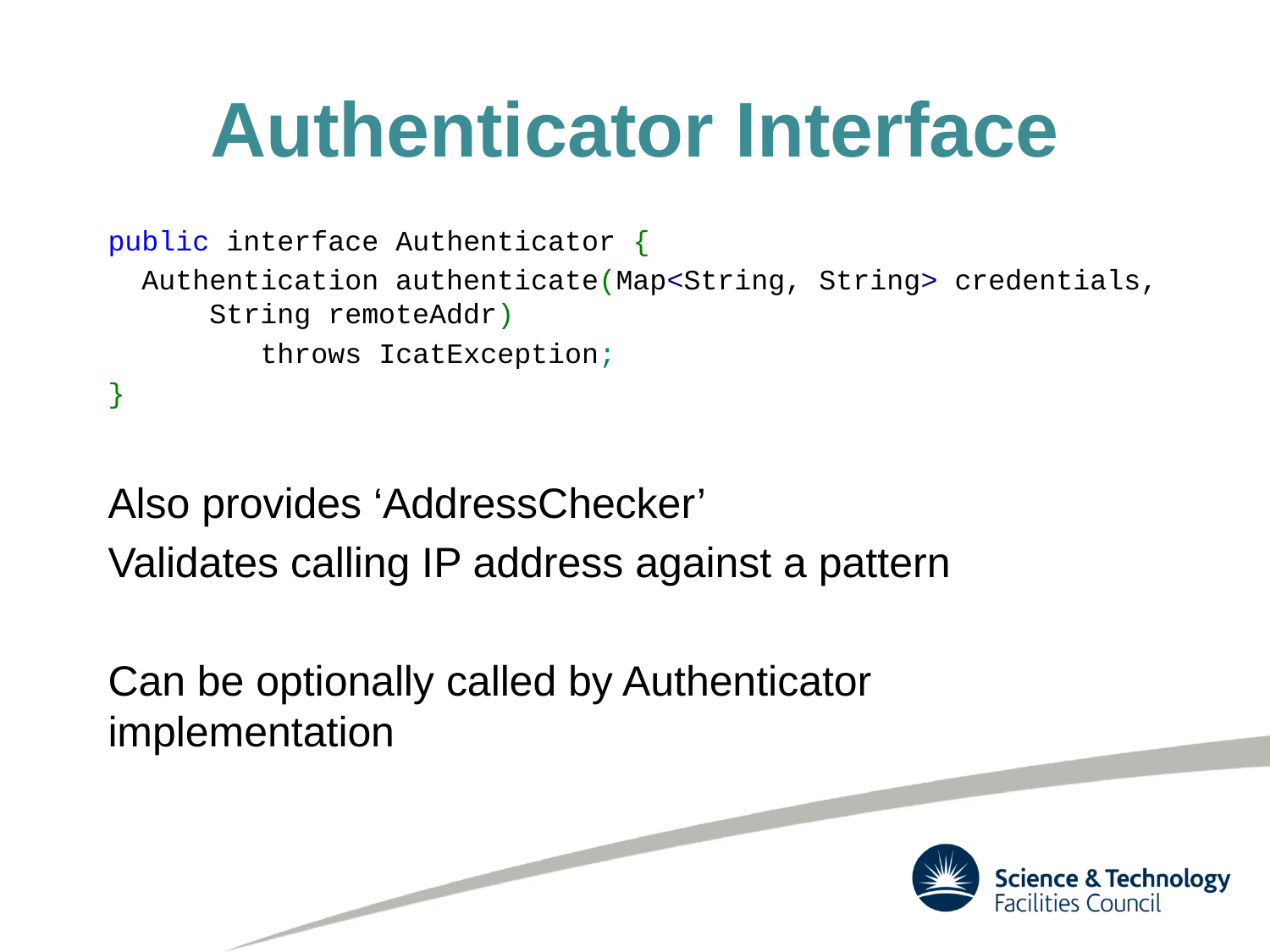

# Authenticator Interface
public interface Authenticator {
  Authentication authenticate(Map<String, String> credentials,       String remoteAddr)
         throws IcatException;
}

Also provides ‘AddressChecker’
Validates calling IP address against a pattern

Can be optionally called by Authenticator implementation